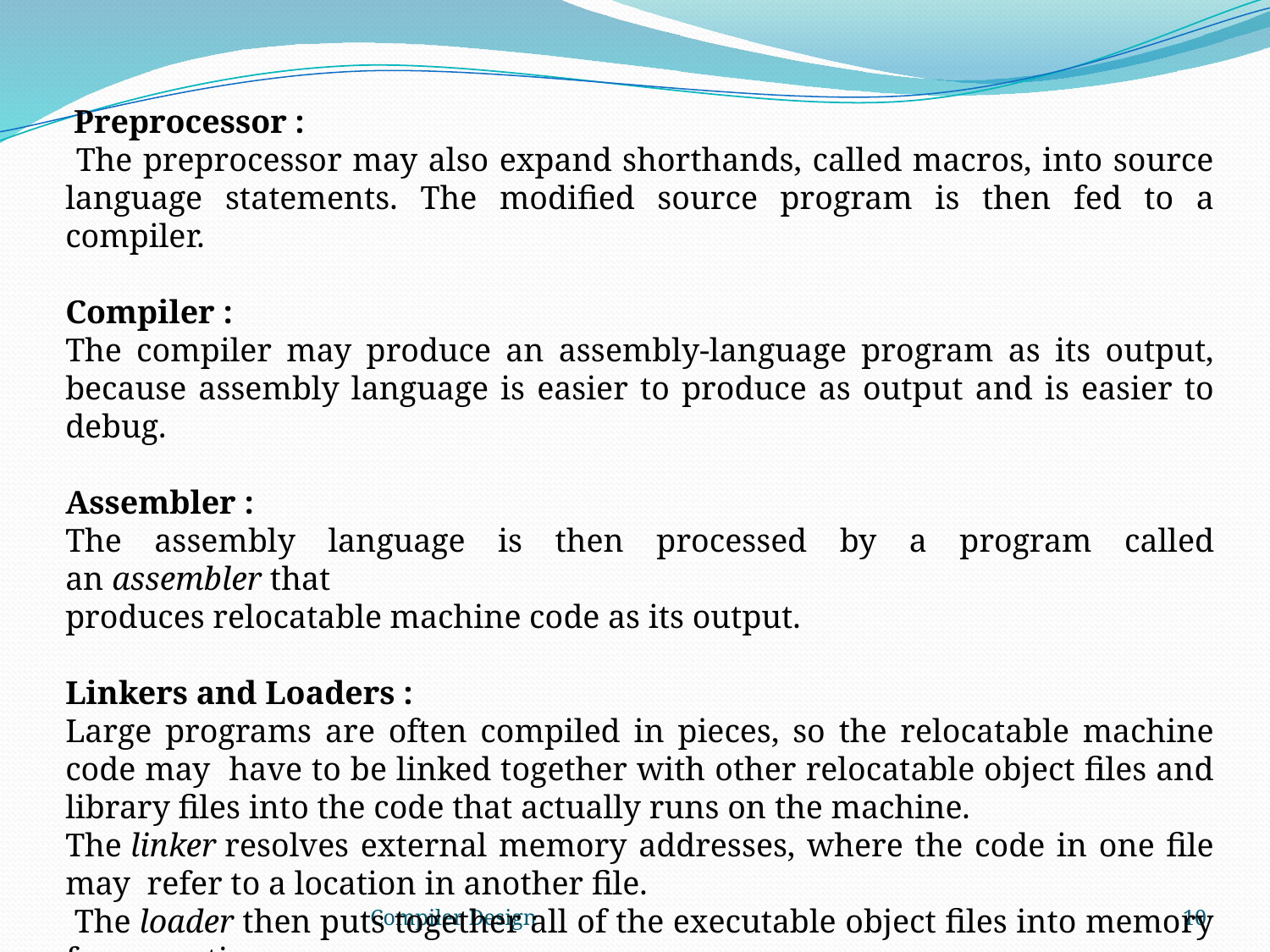

Preprocessor :
 The preprocessor may also expand shorthands, called macros, into source language statements. The modified source program is then fed to a compiler.

Compiler :
The compiler may produce an assembly-language program as its output, because assembly language is easier to produce as output and is easier to debug.

Assembler :
The assembly language is then processed by a program called an assembler that
produces relocatable machine code as its output.

Linkers and Loaders :
Large programs are often compiled in pieces, so the relocatable machine code may  have to be linked together with other relocatable object files and library files into the code that actually runs on the machine.
The linker resolves external memory addresses, where the code in one file may  refer to a location in another file.
 The loader then puts together all of the executable object files into memory for execution.
Compiler Design
10